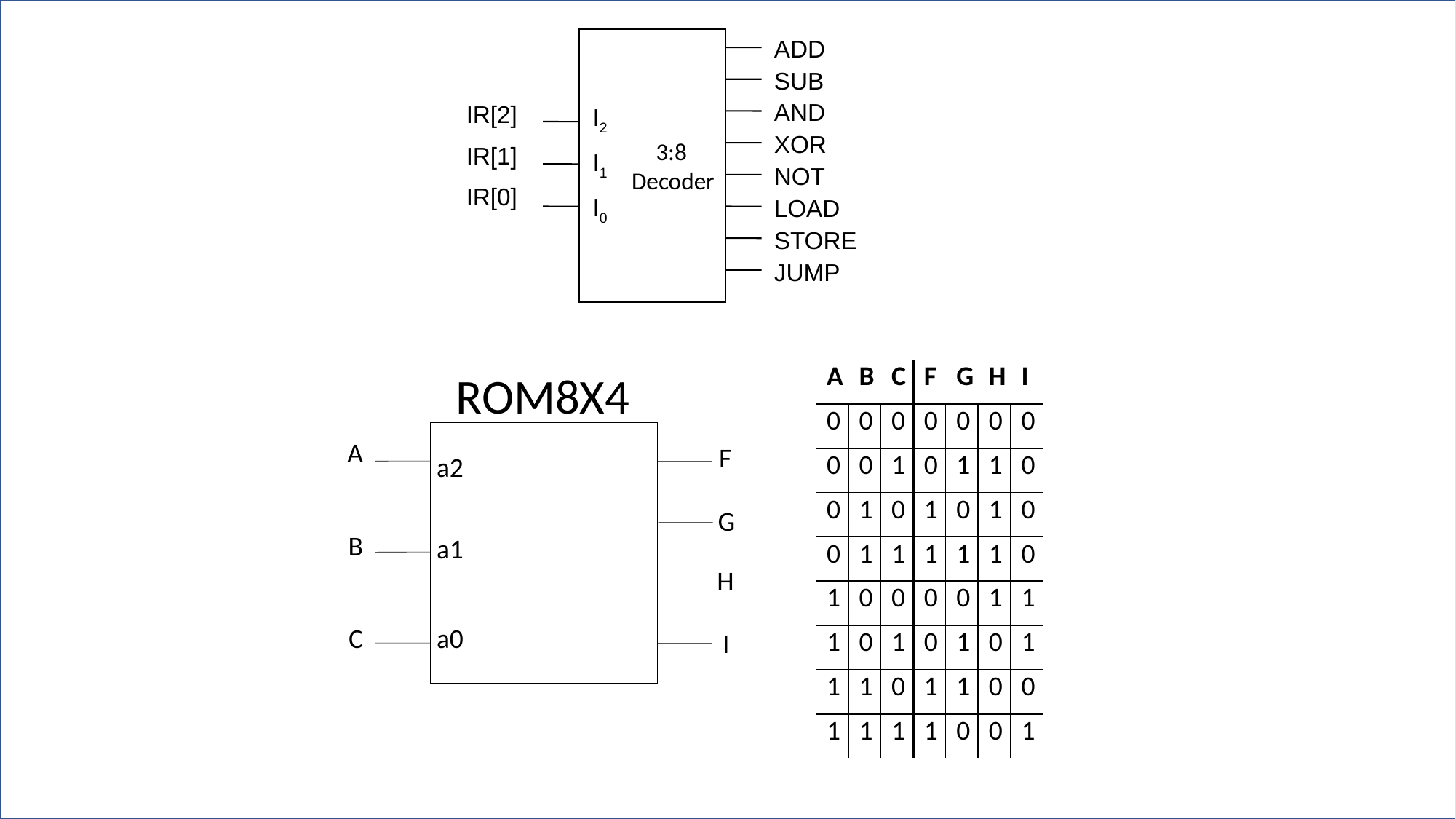

ADD
SUB
AND
XOR
NOT
LOAD
STORE
JUMP

       3:8
Decoder

IR[2]
IR[1]
IR[0]
I2
I1
I0

ROM8X4
| A | B | C | F | G | H | I |
| --- | --- | --- | --- | --- | --- | --- |
| 0 | 0 | 0 | 0 | 0 | 0 | 0 |
| 0 | 0 | 1 | 0 | 1 | 1 | 0 |
| 0 | 1 | 0 | 1 | 0 | 1 | 0 |
| 0 | 1 | 1 | 1 | 1 | 1 | 0 |
| 1 | 0 | 0 | 0 | 0 | 1 | 1 |
| 1 | 0 | 1 | 0 | 1 | 0 | 1 |
| 1 | 1 | 0 | 1 | 1 | 0 | 0 |
| 1 | 1 | 1 | 1 | 0 | 0 | 1 |

A
F
a2

G

B
a1

H

C
a0
I